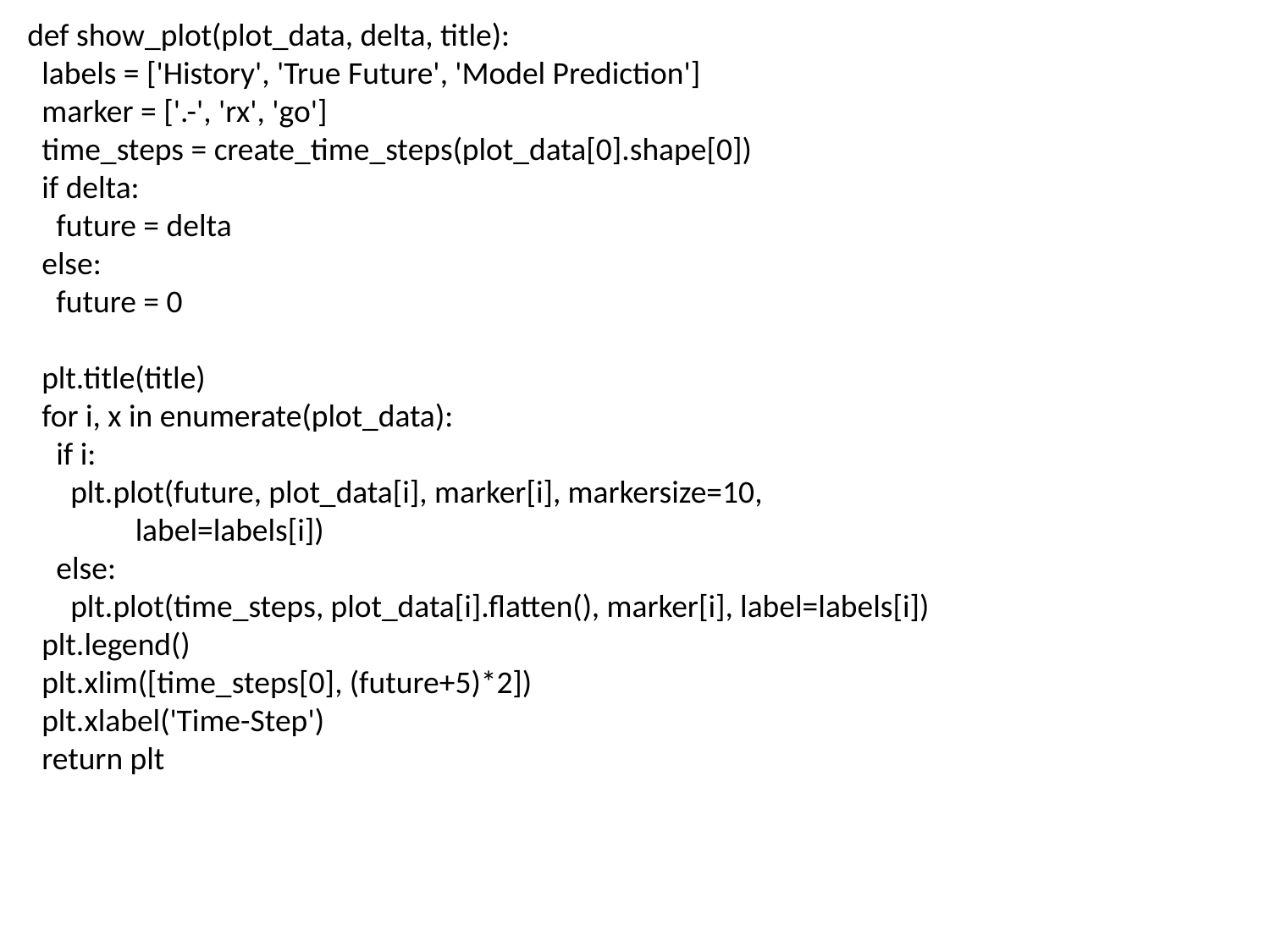

def show_plot(plot_data, delta, title):
  labels = ['History', 'True Future', 'Model Prediction']
  marker = ['.-', 'rx', 'go']
  time_steps = create_time_steps(plot_data[0].shape[0])
  if delta:
    future = delta
  else:
    future = 0
  plt.title(title)
  for i, x in enumerate(plot_data):
    if i:
      plt.plot(future, plot_data[i], marker[i], markersize=10,
               label=labels[i])
    else:
      plt.plot(time_steps, plot_data[i].flatten(), marker[i], label=labels[i])
  plt.legend()
  plt.xlim([time_steps[0], (future+5)*2])
  plt.xlabel('Time-Step')
  return plt